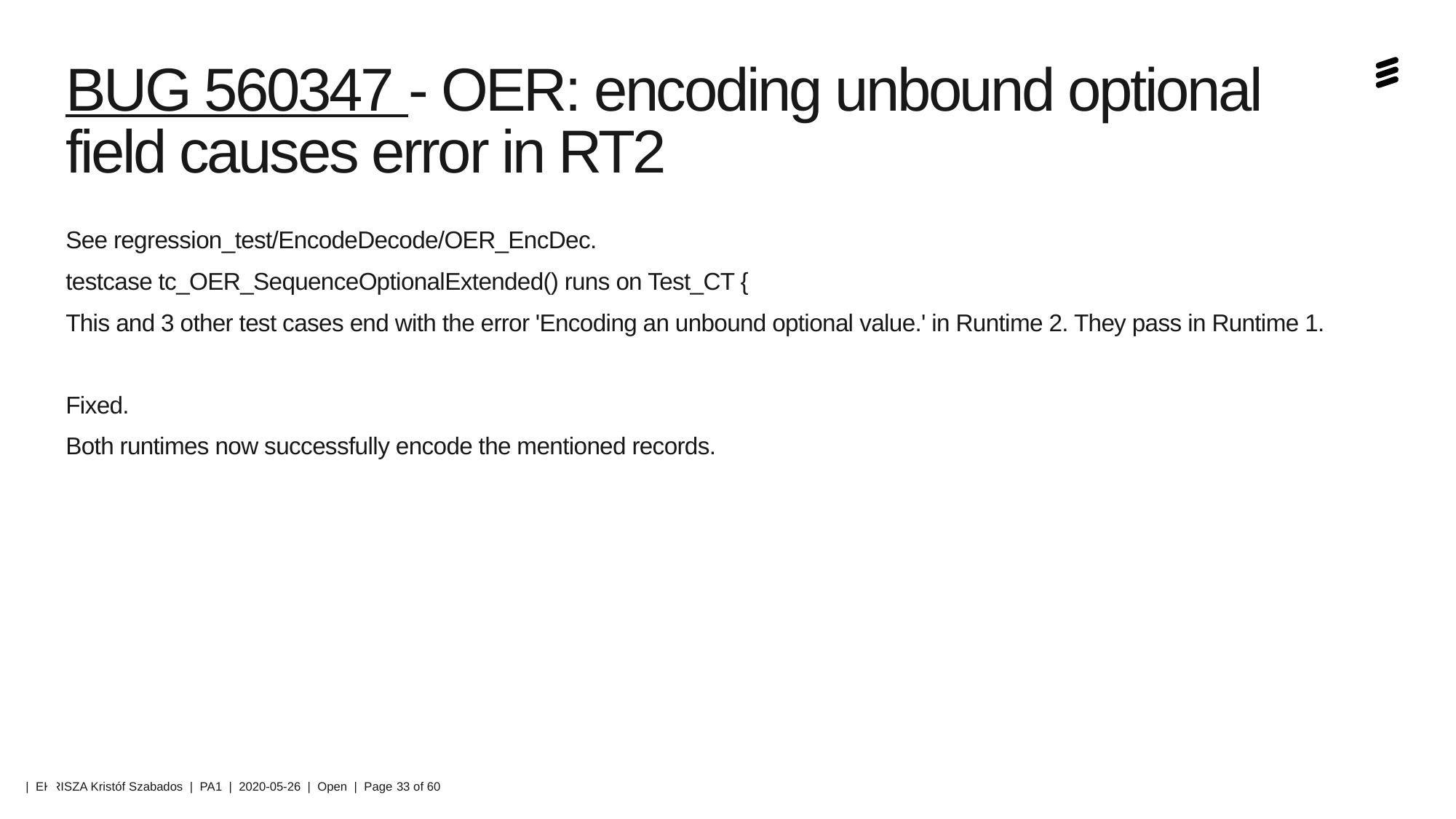

# BUG 560347 - OER: encoding unbound optional field causes error in RT2
See regression_test/EncodeDecode/OER_EncDec.
testcase tc_OER_SequenceOptionalExtended() runs on Test_CT {
This and 3 other test cases end with the error 'Encoding an unbound optional value.' in Runtime 2. They pass in Runtime 1.

Fixed.
Both runtimes now successfully encode the mentioned records.